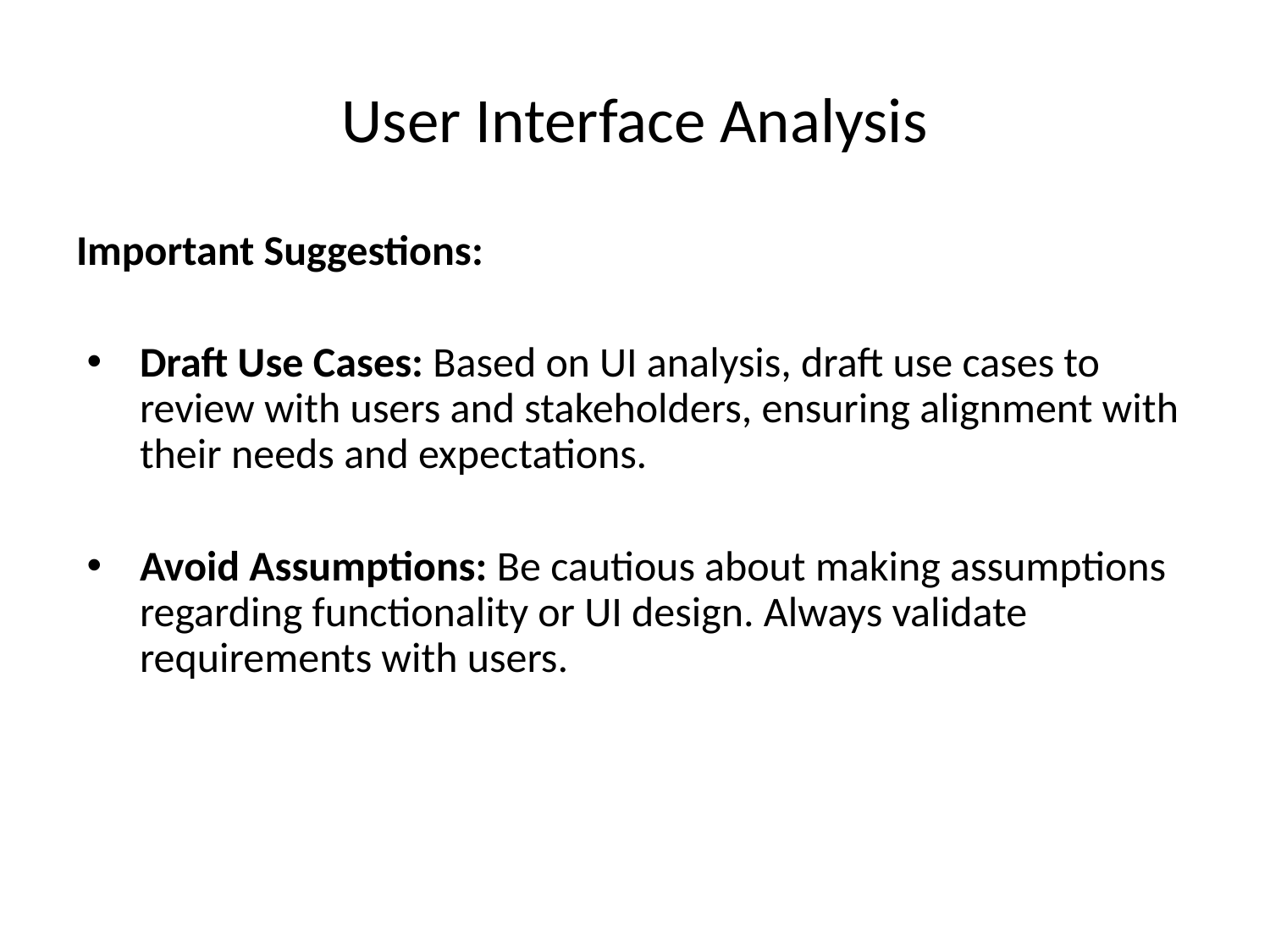

# User Interface Analysis
Important Suggestions:

Draft Use Cases: Based on UI analysis, draft use cases to review with users and stakeholders, ensuring alignment with their needs and expectations.

Avoid Assumptions: Be cautious about making assumptions regarding functionality or UI design. Always validate requirements with users.